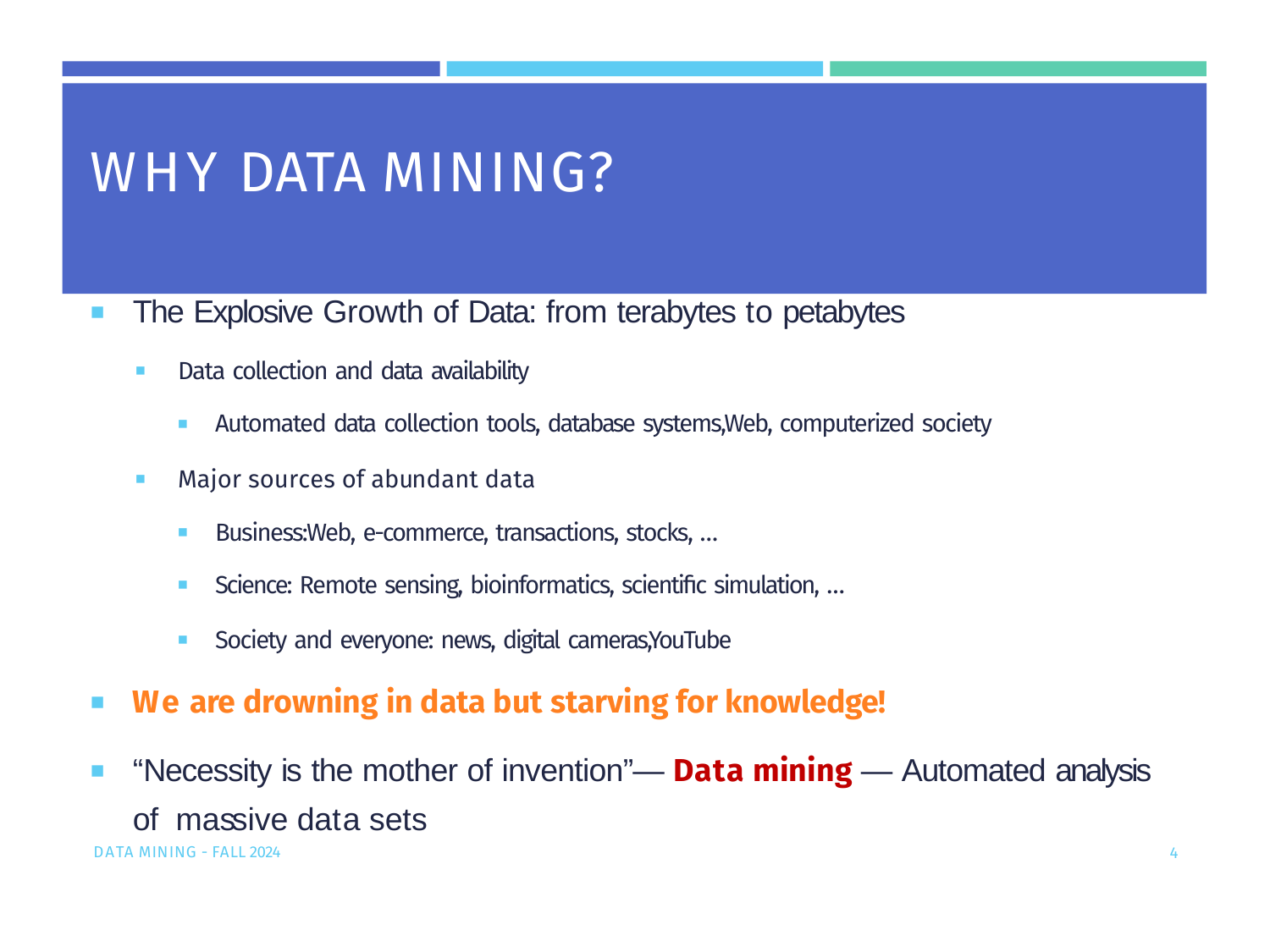

# WHY DATA MINING?
The Explosive Growth of Data: from terabytes to petabytes
Data collection and data availability
Automated data collection tools, database systems,Web, computerized society

Major sources of abundant data
Business:Web, e-commerce, transactions, stocks, …
Science: Remote sensing, bioinformatics, scientific simulation, …
Society and everyone: news, digital cameras,YouTube

We are drowning in data but starving for knowledge!
“Necessity is the mother of invention”— Data mining — Automated analysis of  massive data sets
DATA MINING - FALL 2024
4